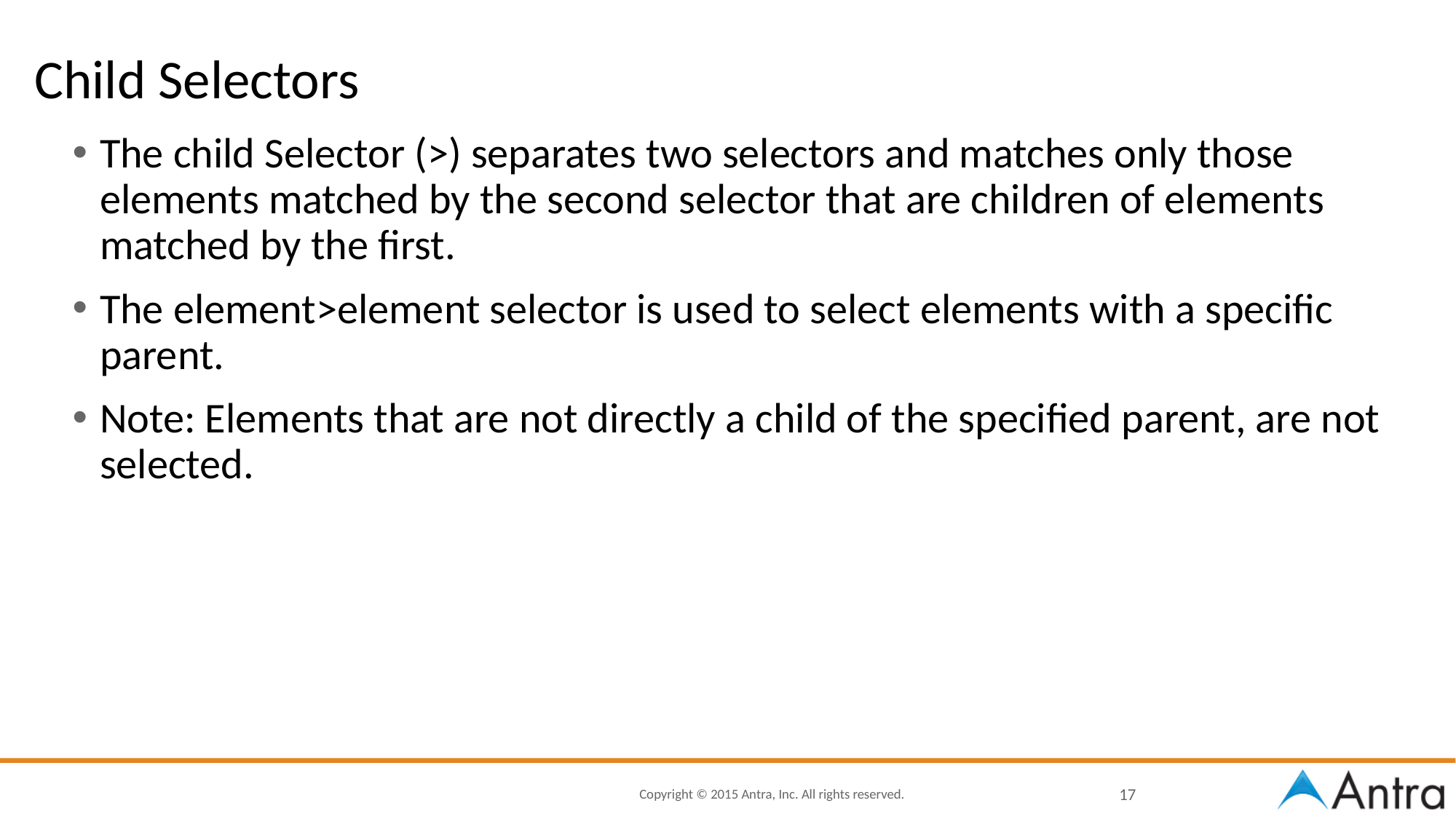

# Child Selectors
The child Selector (>) separates two selectors and matches only those elements matched by the second selector that are children of elements matched by the first.
The element>element selector is used to select elements with a specific parent.
Note: Elements that are not directly a child of the specified parent, are not selected.
17